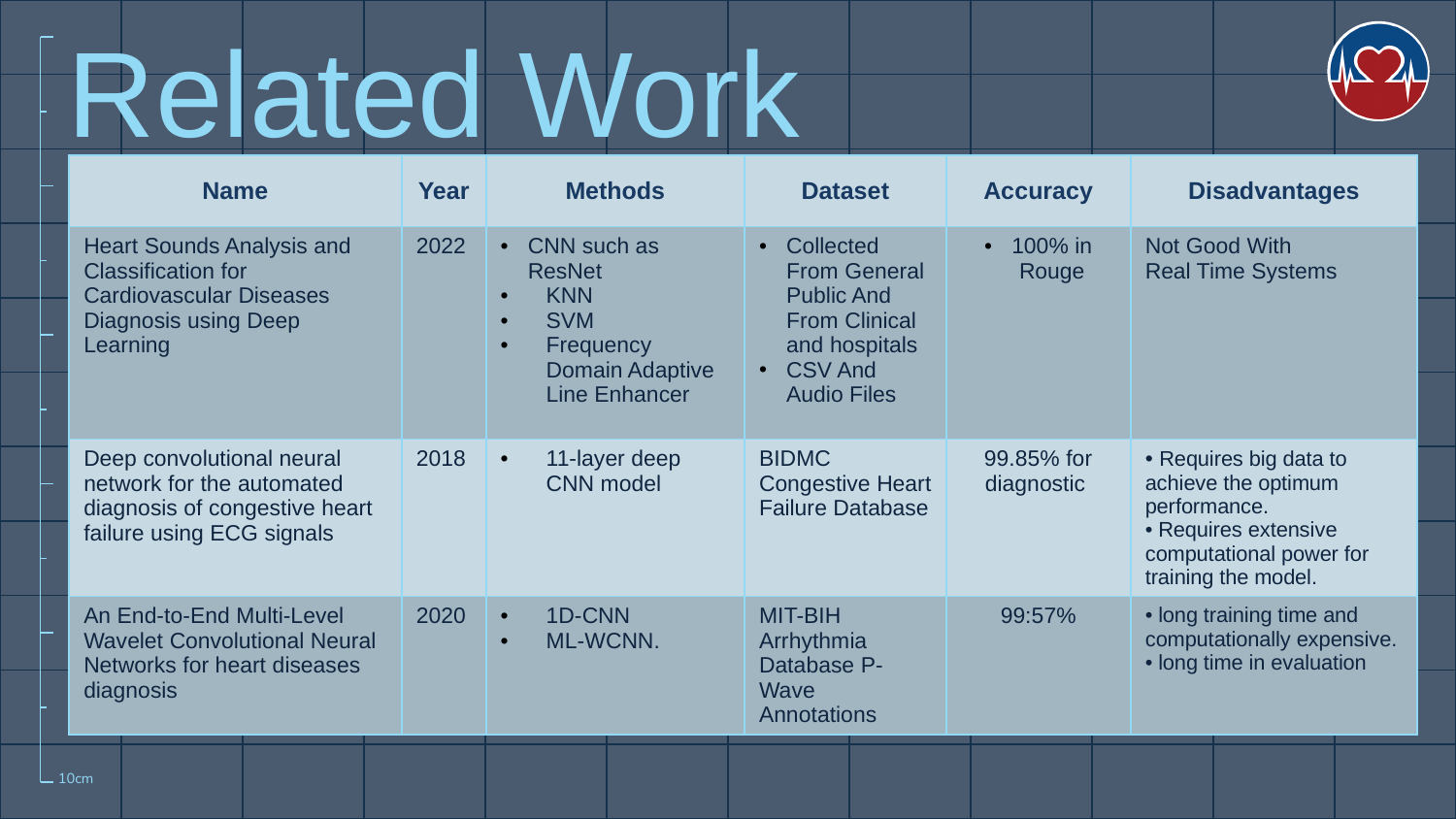

# Related Work
| Name | Year | Methods | Dataset | Accuracy | Disadvantages |
| --- | --- | --- | --- | --- | --- |
| Heart Sounds Analysis and Classification for Cardiovascular Diseases Diagnosis using Deep Learning | 2022 | CNN such as ResNet KNN SVM Frequency Domain Adaptive Line Enhancer | Collected From General Public And From Clinical and hospitals CSV And Audio Files | 100% in Rouge | Not Good With Real Time Systems |
| Deep convolutional neural network for the automated diagnosis of congestive heart failure using ECG signals | 2018 | 11-layer deep CNN model | BIDMC Congestive Heart Failure Database | 99.85% for diagnostic | • Requires big data to achieve the optimum performance. • Requires extensive computational power for training the model. |
| An End-to-End Multi-Level Wavelet Convolutional Neural Networks for heart diseases diagnosis | 2020 | 1D-CNN ML-WCNN. | MIT-BIH Arrhythmia Database P-Wave Annotations | 99:57% | • long training time and computationally expensive. • long time in evaluation |